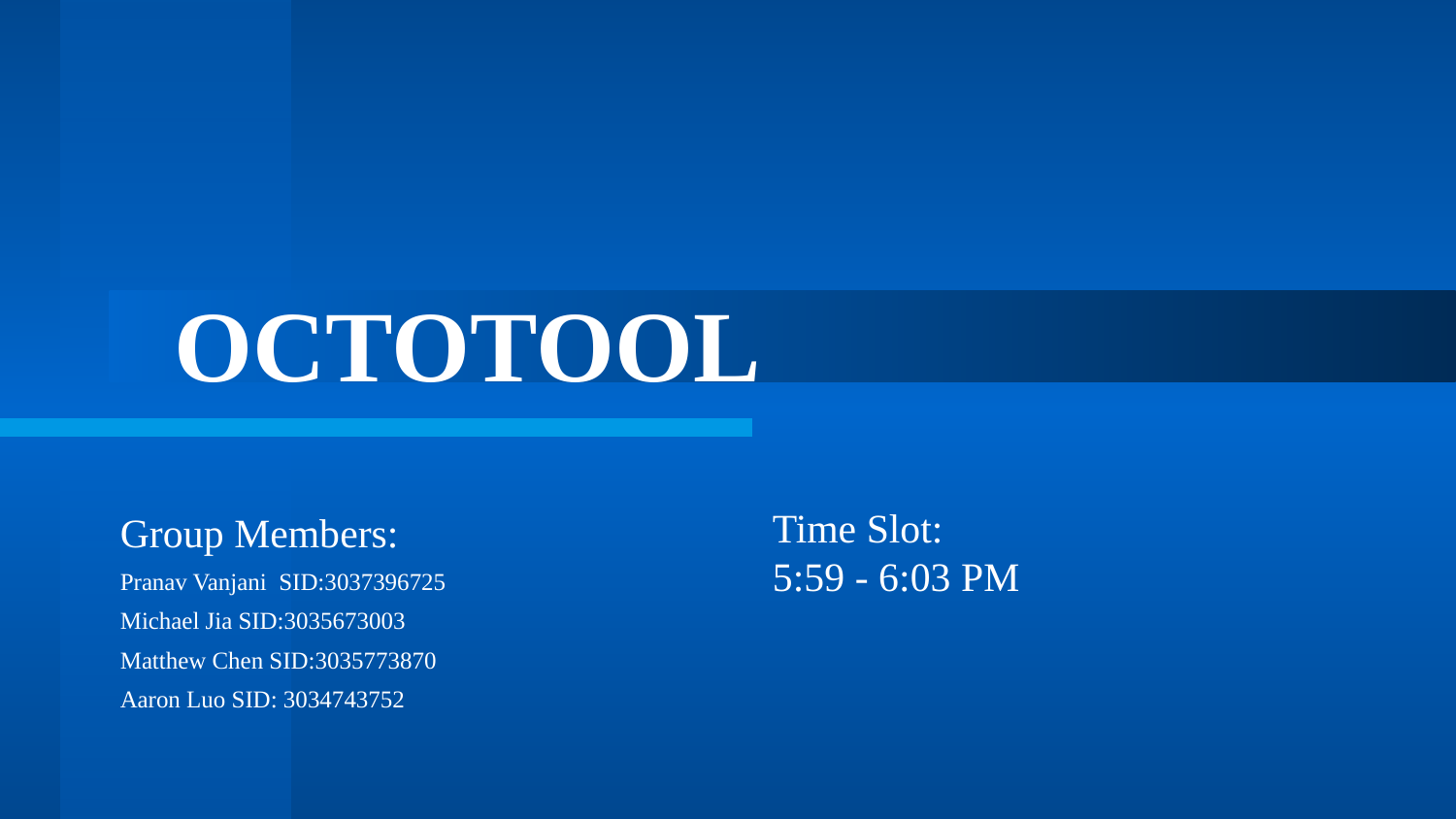

# OCTOTOOL
Time Slot:
5:59 - 6:03 PM
Group Members:
Pranav Vanjani  SID:3037396725
Michael Jia SID:3035673003
Matthew Chen SID:3035773870
Aaron Luo SID: 3034743752